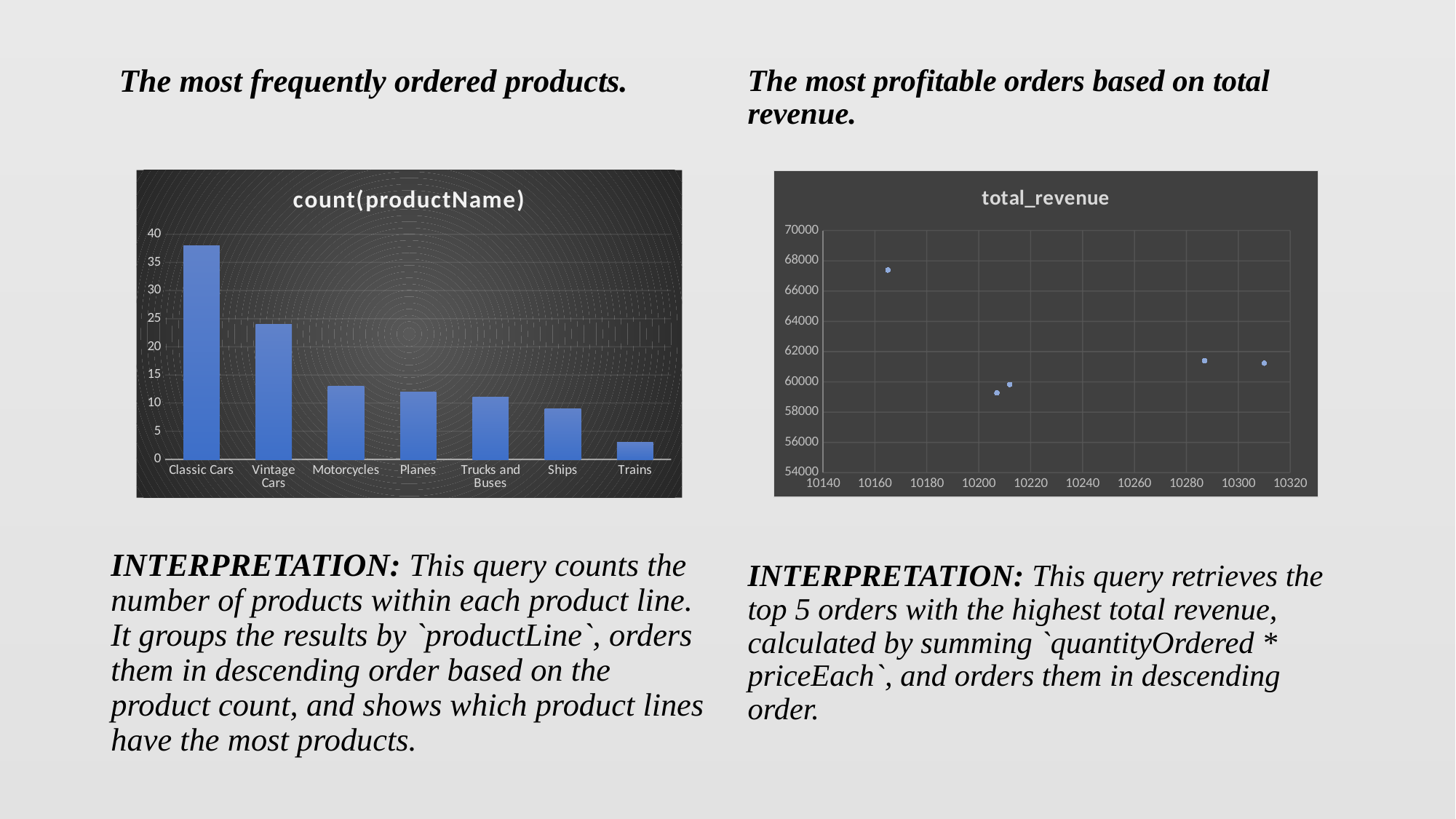

The most frequently ordered products.

INTERPRETATION: This query counts the number of products within each product line. It groups the results by `productLine`, orders them in descending order based on the product count, and shows which product lines have the most products.
The most profitable orders based on total revenue.

INTERPRETATION: This query retrieves the top 5 orders with the highest total revenue, calculated by summing `quantityOrdered * priceEach`, and orders them in descending order.

### Chart:

| Category | count(productName) |
|---|---|
| Classic Cars | 38.0 |
| Vintage Cars | 24.0 |
| Motorcycles | 13.0 |
| Planes | 12.0 |
| Trucks and Buses | 11.0 |
| Ships | 9.0 |
| Trains | 3.0 |

### Chart:

| Category | total_revenue |
|---|---|